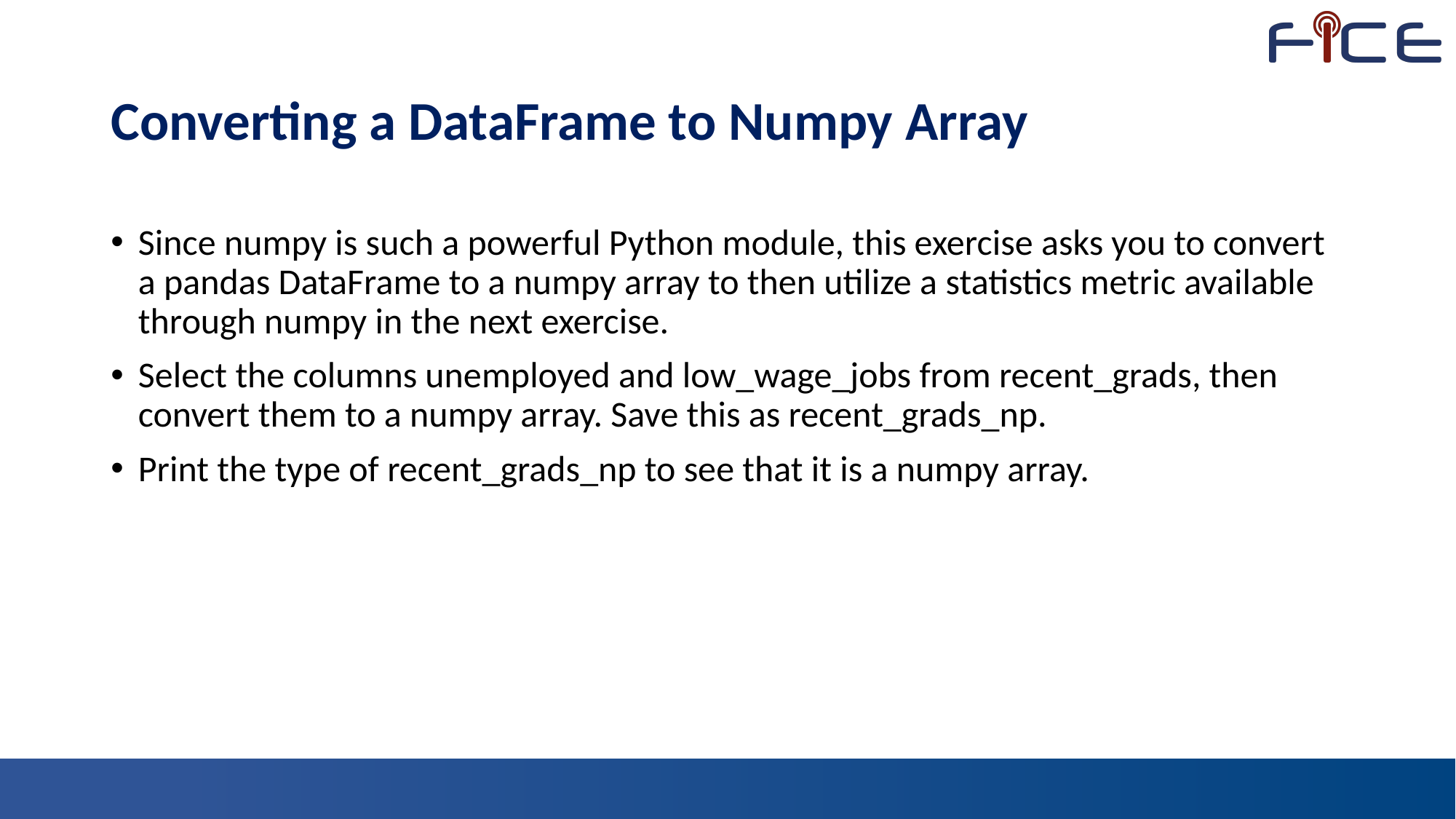

# Converting a DataFrame to Numpy Array
Since numpy is such a powerful Python module, this exercise asks you to convert a pandas DataFrame to a numpy array to then utilize a statistics metric available through numpy in the next exercise.
Select the columns unemployed and low_wage_jobs from recent_grads, then convert them to a numpy array. Save this as recent_grads_np.
Print the type of recent_grads_np to see that it is a numpy array.